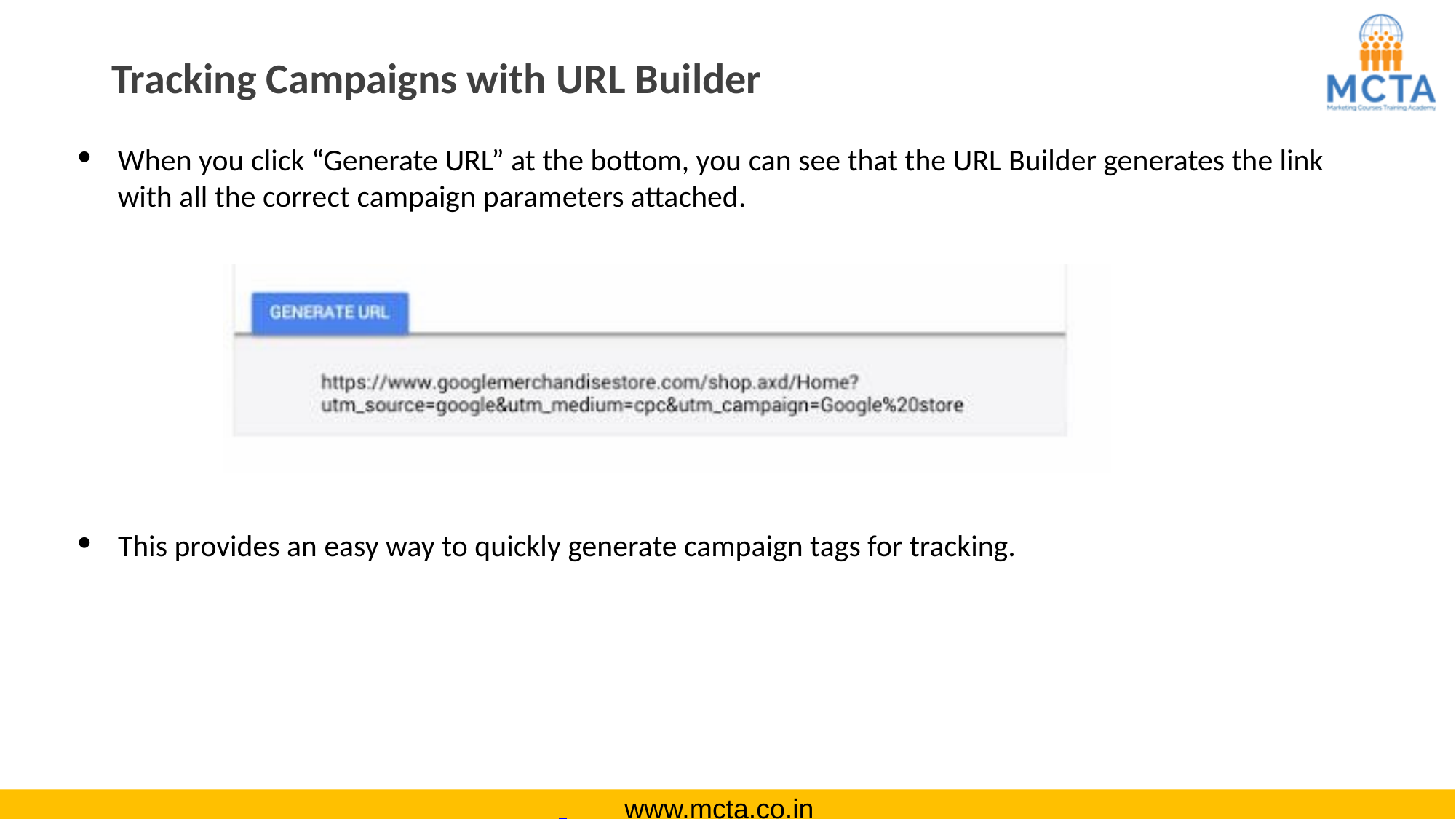

# Tracking Campaigns with URL Builder
When you click “Generate URL” at the bottom, you can see that the URL Builder generates the link
with all the correct campaign parameters attached.

This provides an easy way to quickly generate campaign tags for tracking.